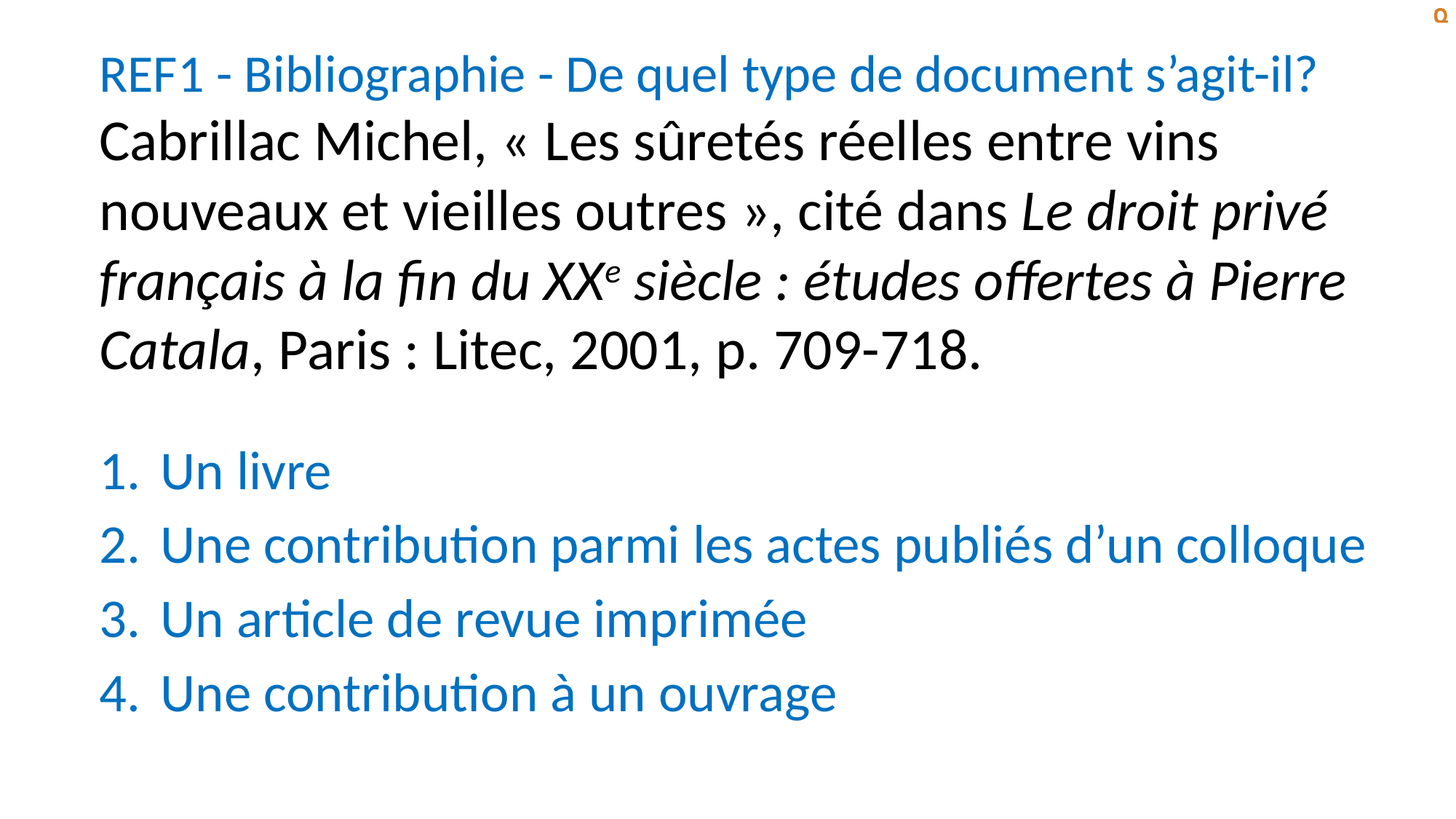

# REF1 - Bibliographie - De quel type de document s’agit-il? Cabrillac Michel, « Les sûretés réelles entre vins nouveaux et vieilles outres », cité dans Le droit privé français à la fin du XXe siècle : études offertes à Pierre Catala, Paris : Litec, 2001, p. 709-718.
Un livre
Une contribution parmi les actes publiés d’un colloque
Un article de revue imprimée
Une contribution à un ouvrage